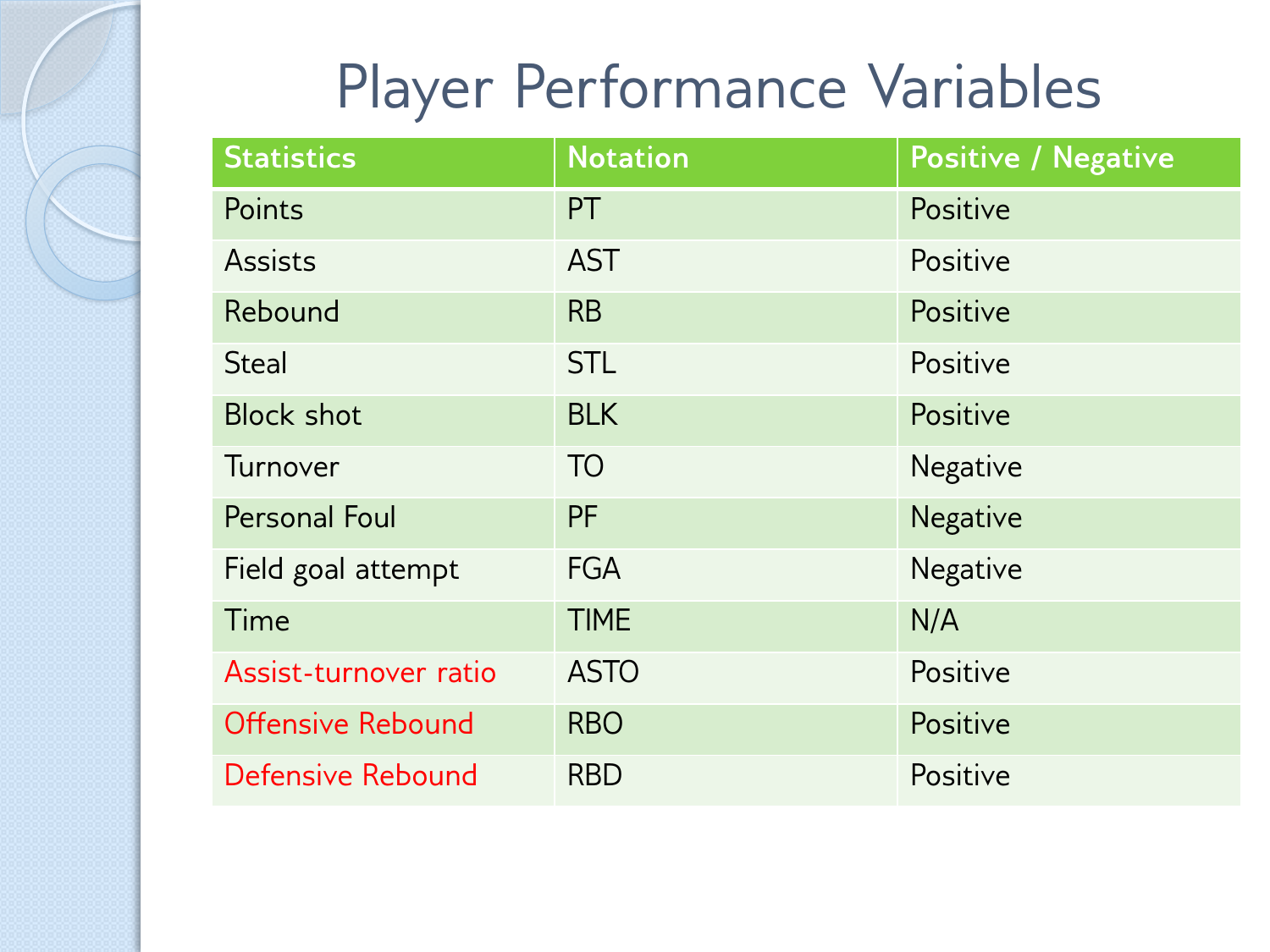

# Player Performance Variables
| Statistics | Notation | Positive / Negative |
| --- | --- | --- |
| Points | PT | Positive |
| Assists | AST | Positive |
| Rebound | RB | Positive |
| Steal | STL | Positive |
| Block shot | BLK | Positive |
| Turnover | TO | Negative |
| Personal Foul | PF | Negative |
| Field goal attempt | FGA | Negative |
| Time | TIME | N/A |
| Assist-turnover ratio | ASTO | Positive |
| Offensive Rebound | RBO | Positive |
| Defensive Rebound | RBD | Positive |